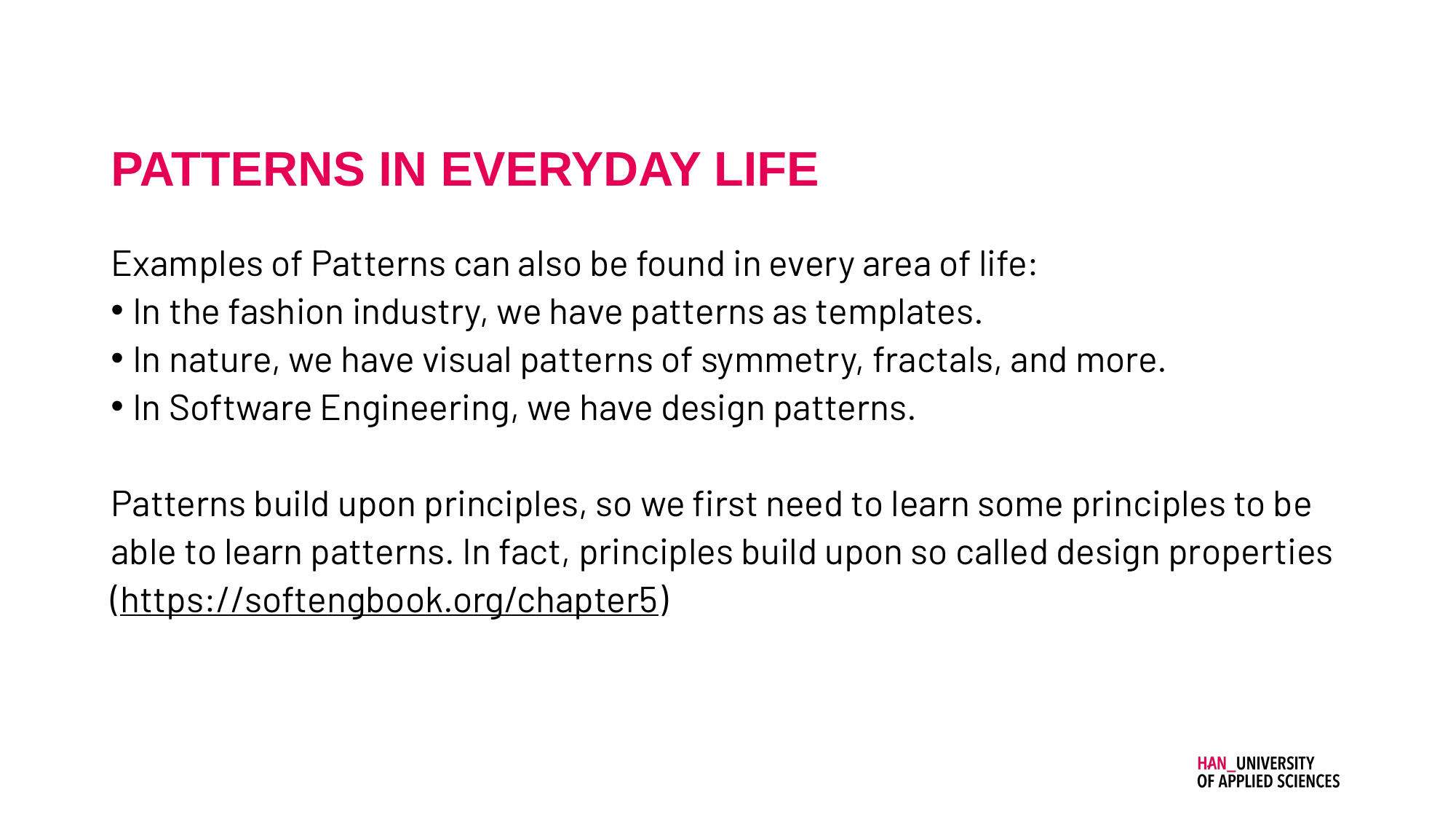

# Patterns in everyday life
Examples of Patterns can also be found in every area of life:
In the fashion industry, we have patterns as templates.
In nature, we have visual patterns of symmetry, fractals, and more.
In Software Engineering, we have design patterns.

Patterns build upon principles, so we first need to learn some principles to be able to learn patterns. In fact, principles build upon so called design properties (https://softengbook.org/chapter5)